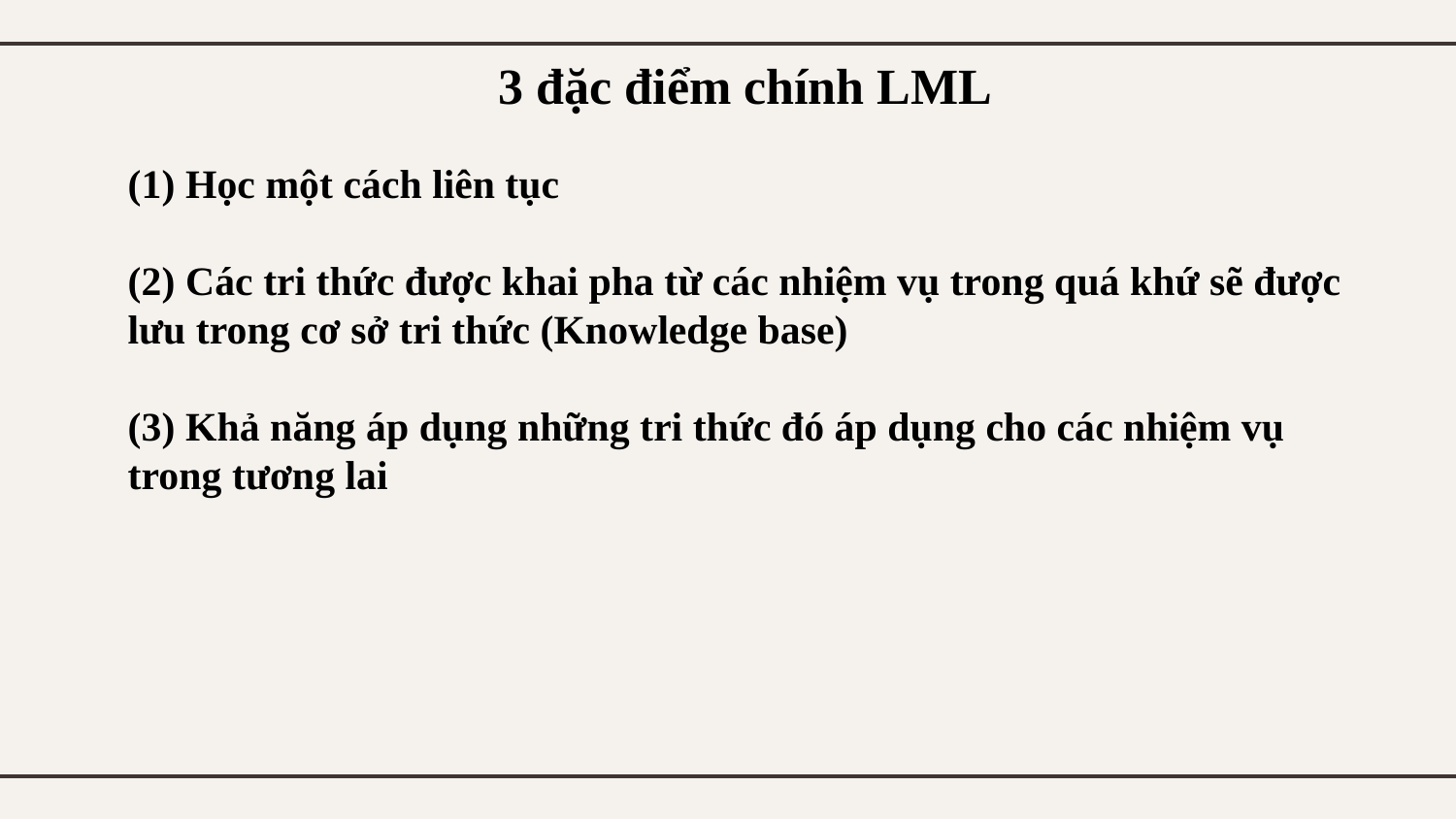

# 3 đặc điểm chính LML
(1) Học một cách liên tục

(2) Các tri thức được khai pha từ các nhiệm vụ trong quá khứ sẽ được lưu trong cơ sở tri thức (Knowledge base)

(3) Khả năng áp dụng những tri thức đó áp dụng cho các nhiệm vụ trong tương lai